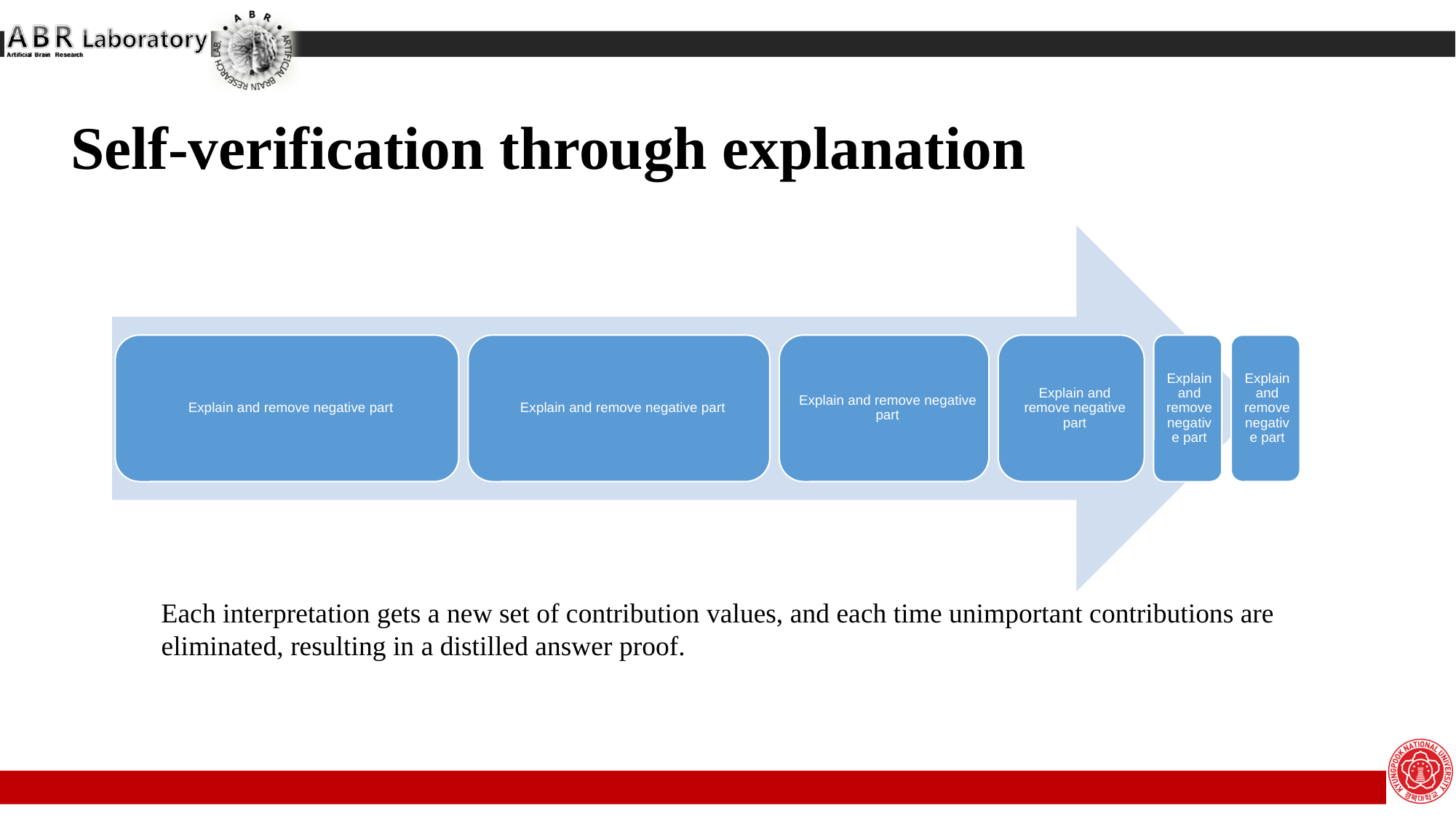

Self-verification through explanation
Explain and remove negative part
Explain and remove negative part
Explain and remove negative part
Explain and remove negative part
Explain and remove negative part
Explain and remove negative part
Each interpretation gets a new set of contribution values, and each time unimportant contributions are eliminated, resulting in a distilled answer proof.